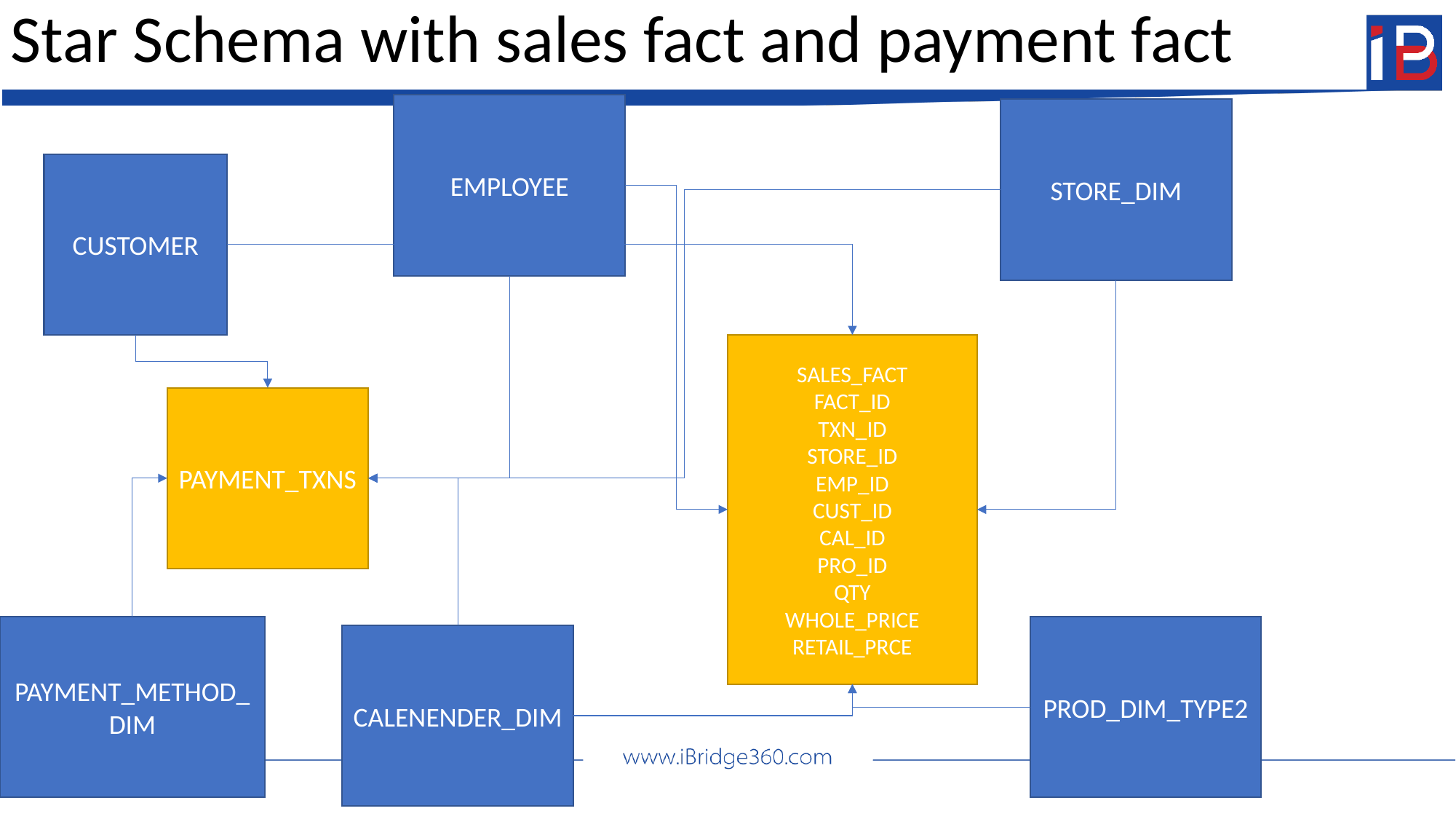

# Star Schema with sales fact and payment fact
EMPLOYEE
STORE_DIM
CUSTOMER

SALES_FACT
FACT_ID
TXN_ID
STORE_ID
EMP_ID
CUST_ID
CAL_ID
PRO_ID
QTY
WHOLE_PRICE
RETAIL_PRCE

PAYMENT_TXNS
PAYMENT_METHOD_DIM
PROD_DIM_TYPE2
CALENENDER_DIM